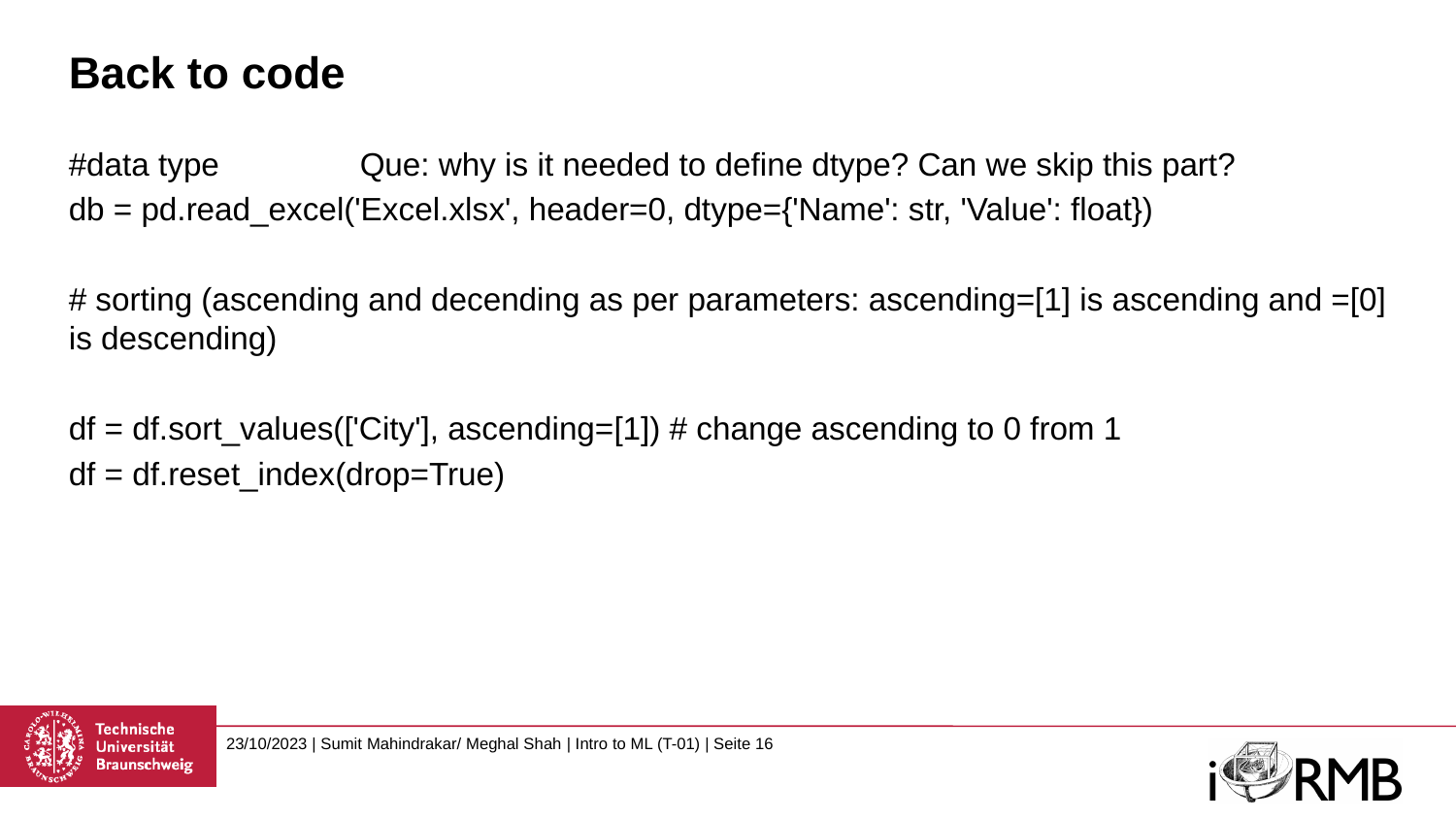

# Back to code
#data type	Que: why is it needed to define dtype? Can we skip this part?
db = pd.read_excel('Excel.xlsx', header=0, dtype={'Name': str, 'Value': float})

# sorting (ascending and decending as per parameters: ascending=[1] is ascending and =[0] is descending)

df = df.sort_values(['City'], ascending=[1]) # change ascending to 0 from 1
df = df.reset_index(drop=True)